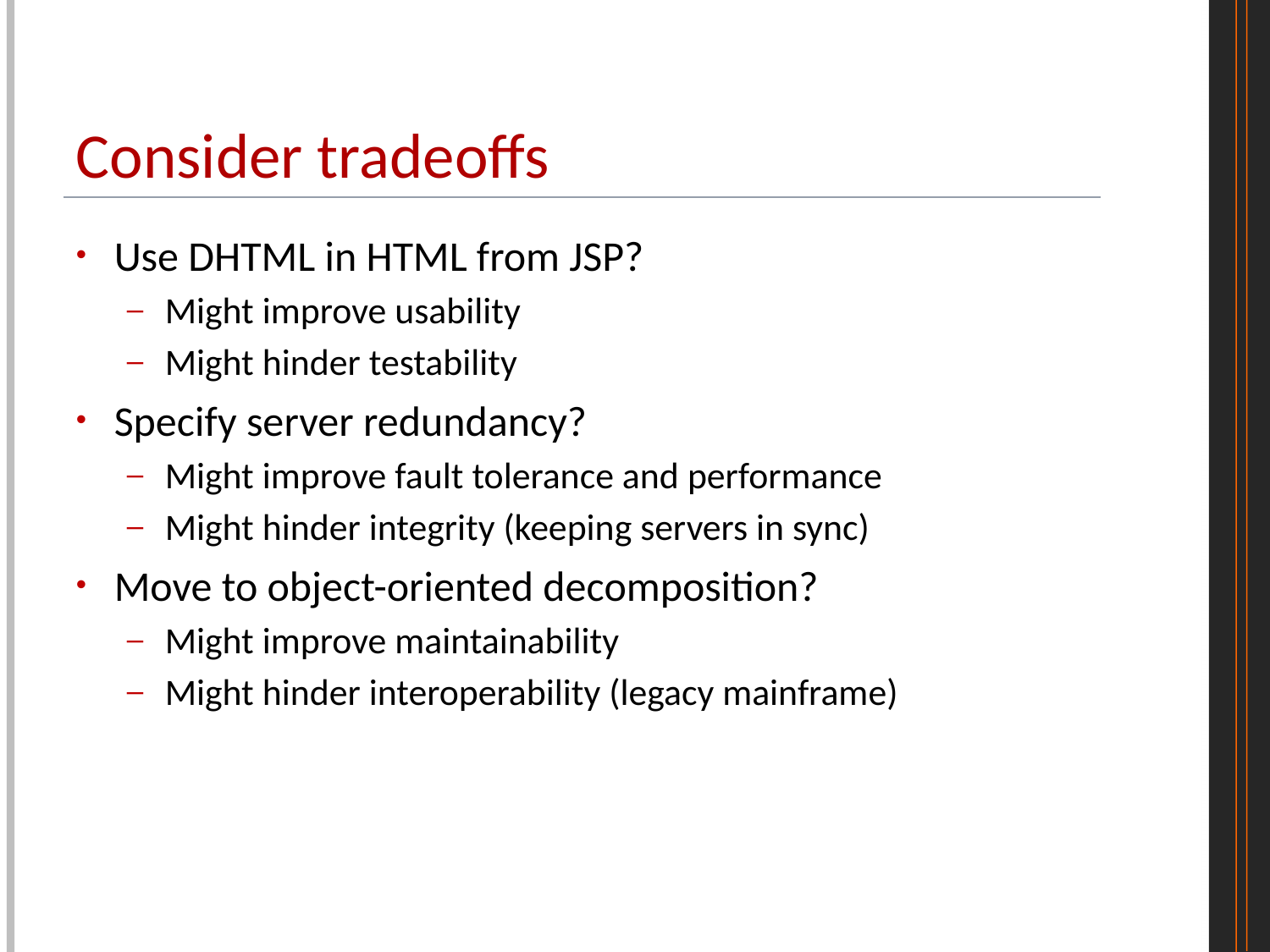

# Consider tradeoffs
Use DHTML in HTML from JSP?
Might improve usability
Might hinder testability
Specify server redundancy?
Might improve fault tolerance and performance
Might hinder integrity (keeping servers in sync)
Move to object-oriented decomposition?
Might improve maintainability
Might hinder interoperability (legacy mainframe)